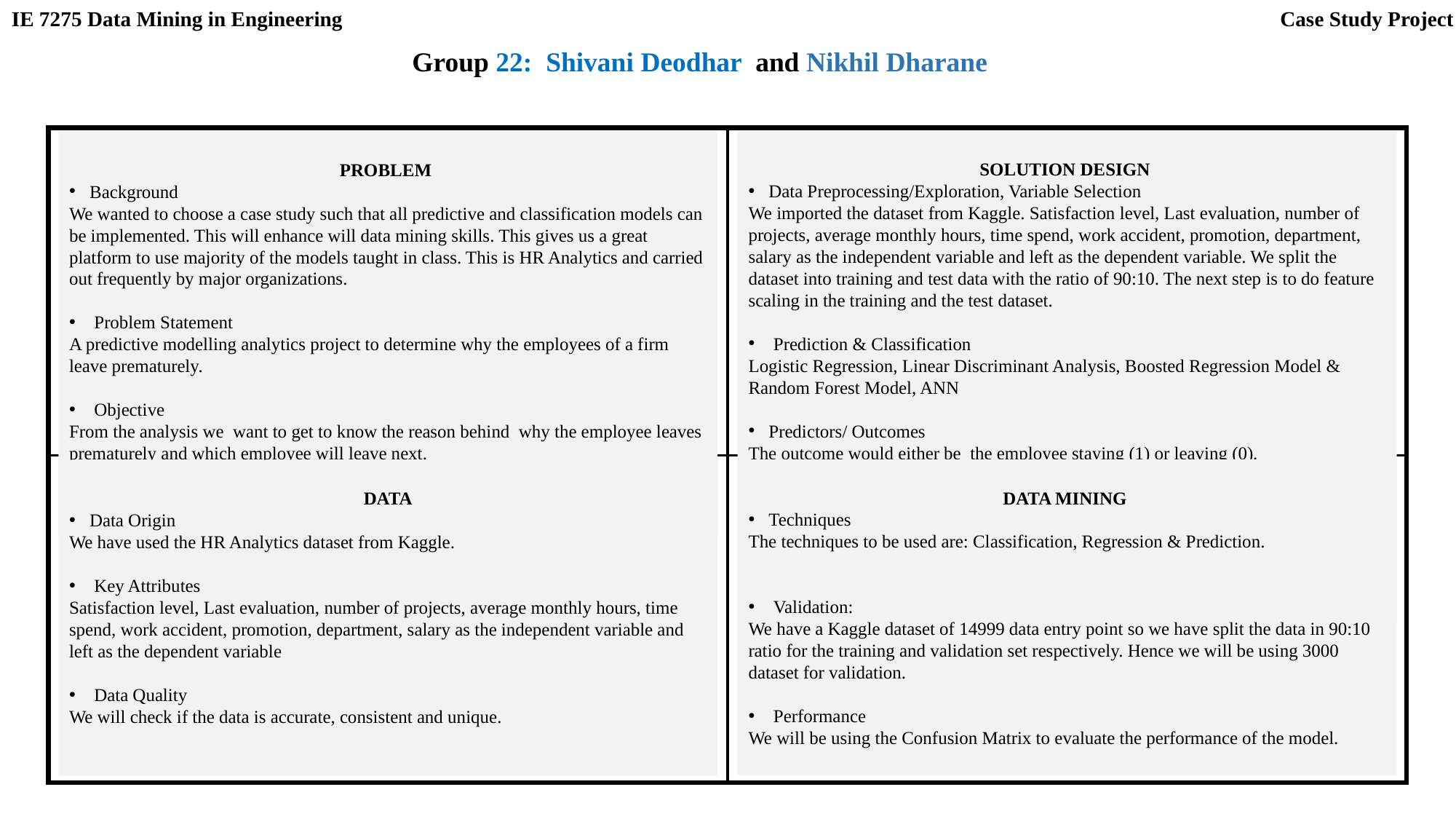

IE 7275 Data Mining in Engineering
Case Study Project
Group 22:  Shivani Deodhar  and Nikhil Dharane

SOLUTION DESIGN
Data Preprocessing/Exploration, Variable Selection
We imported the dataset from Kaggle. Satisfaction level, Last evaluation, number of projects, average monthly hours, time spend, work accident, promotion, department, salary as the independent variable and left as the dependent variable. We split the dataset into training and test data with the ratio of 90:10. The next step is to do feature scaling in the training and the test dataset.

 Prediction & Classification
Logistic Regression, Linear Discriminant Analysis, Boosted Regression Model & Random Forest Model, ANN

Predictors/ Outcomes
The outcome would either be  the employee staying (1) or leaving (0).

 Predictors/Outcomes

PROBLEM
Background
We wanted to choose a case study such that all predictive and classification models can be implemented. This will enhance will data mining skills. This gives us a great platform to use majority of the models taught in class. This is HR Analytics and carried out frequently by major organizations.

 Problem Statement
A predictive modelling analytics project to determine why the employees of a firm leave prematurely.

 Objective
From the analysis we  want to get to know the reason behind  why the employee leaves prematurely and which employee will leave next.

DATA MINING
Techniques
The techniques to be used are: Classification, Regression & Prediction.

 Validation:
We have a Kaggle dataset of 14999 data entry point so we have split the data in 90:10 ratio for the training and validation set respectively. Hence we will be using 3000 dataset for validation.

 Performance
We will be using the Confusion Matrix to evaluate the performance of the model.

DATA
Data Origin
We have used the HR Analytics dataset from Kaggle.

 Key Attributes
Satisfaction level, Last evaluation, number of projects, average monthly hours, time spend, work accident, promotion, department, salary as the independent variable and left as the dependent variable

 Data Quality
We will check if the data is accurate, consistent and unique.